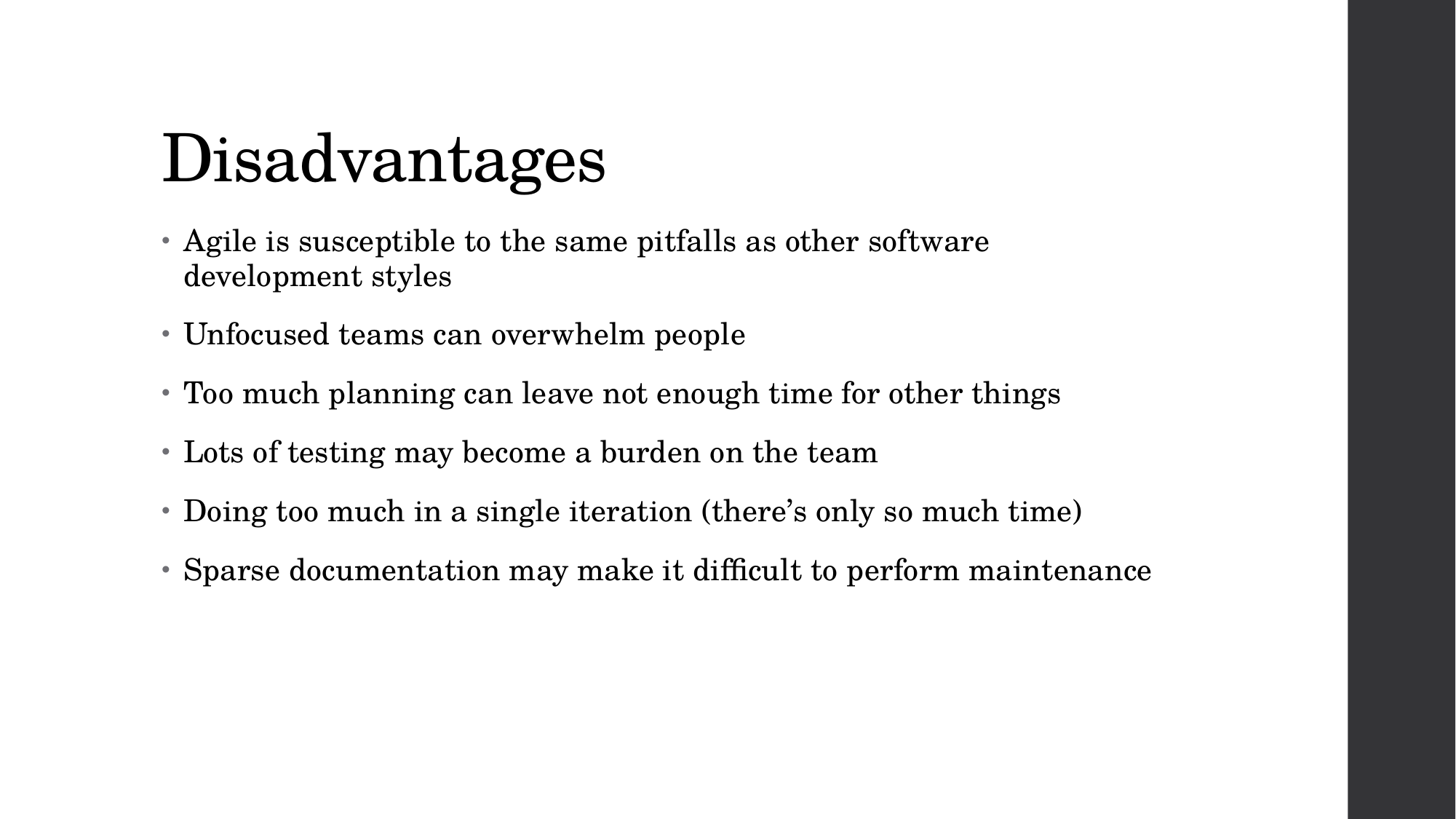

# Disadvantages
Agile is susceptible to the same pitfalls as other software development styles
Unfocused teams can overwhelm people
Too much planning can leave not enough time for other things
Lots of testing may become a burden on the team
Doing too much in a single iteration (there’s only so much time)
Sparse documentation may make it difficult to perform maintenance